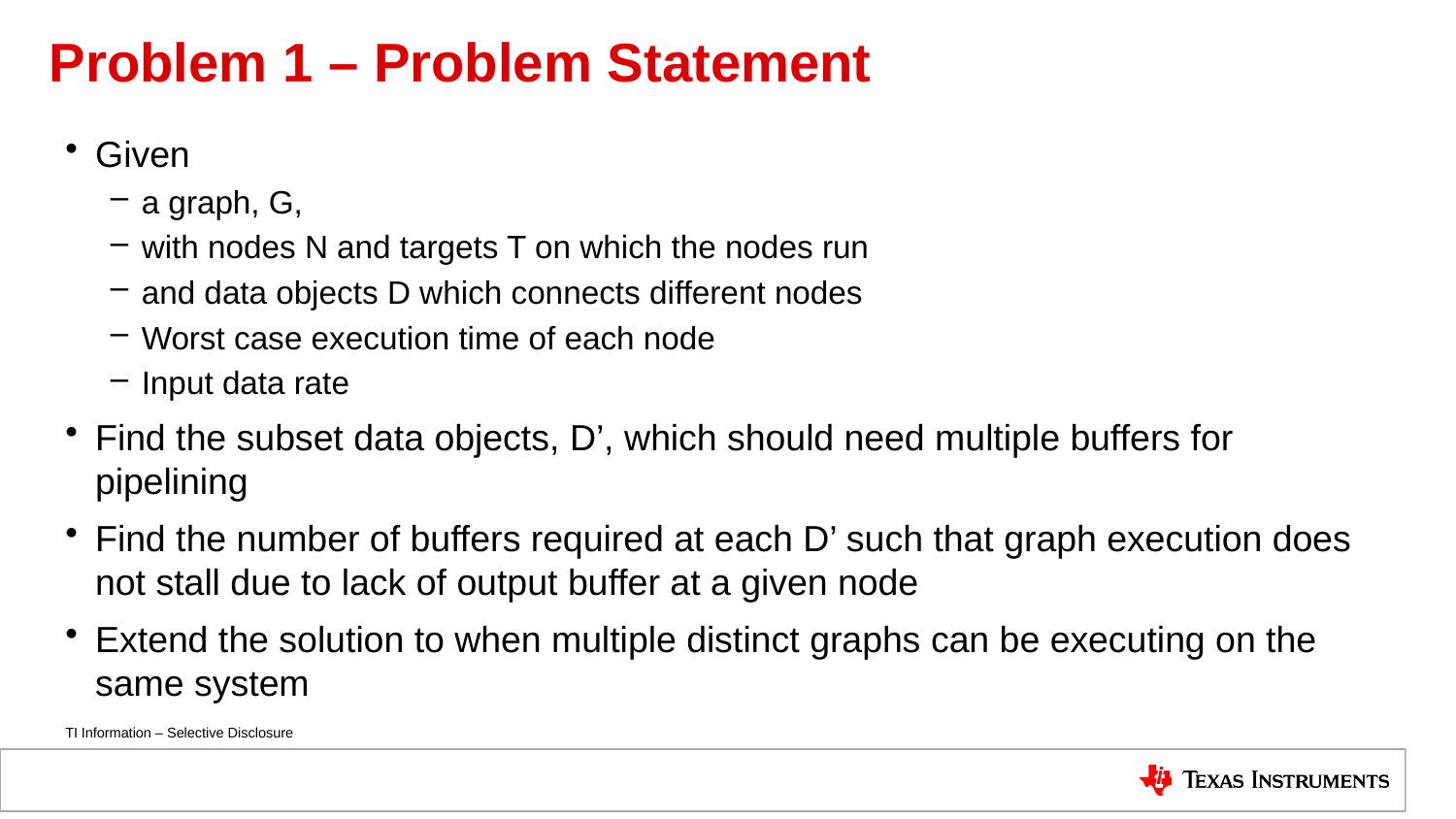

# Problem 1 – Problem Statement
Given
a graph, G,
with nodes N and targets T on which the nodes run
and data objects D which connects different nodes
Worst case execution time of each node
Input data rate
Find the subset data objects, D’, which should need multiple buffers for pipelining
Find the number of buffers required at each D’ such that graph execution does not stall due to lack of output buffer at a given node
Extend the solution to when multiple distinct graphs can be executing on the same system